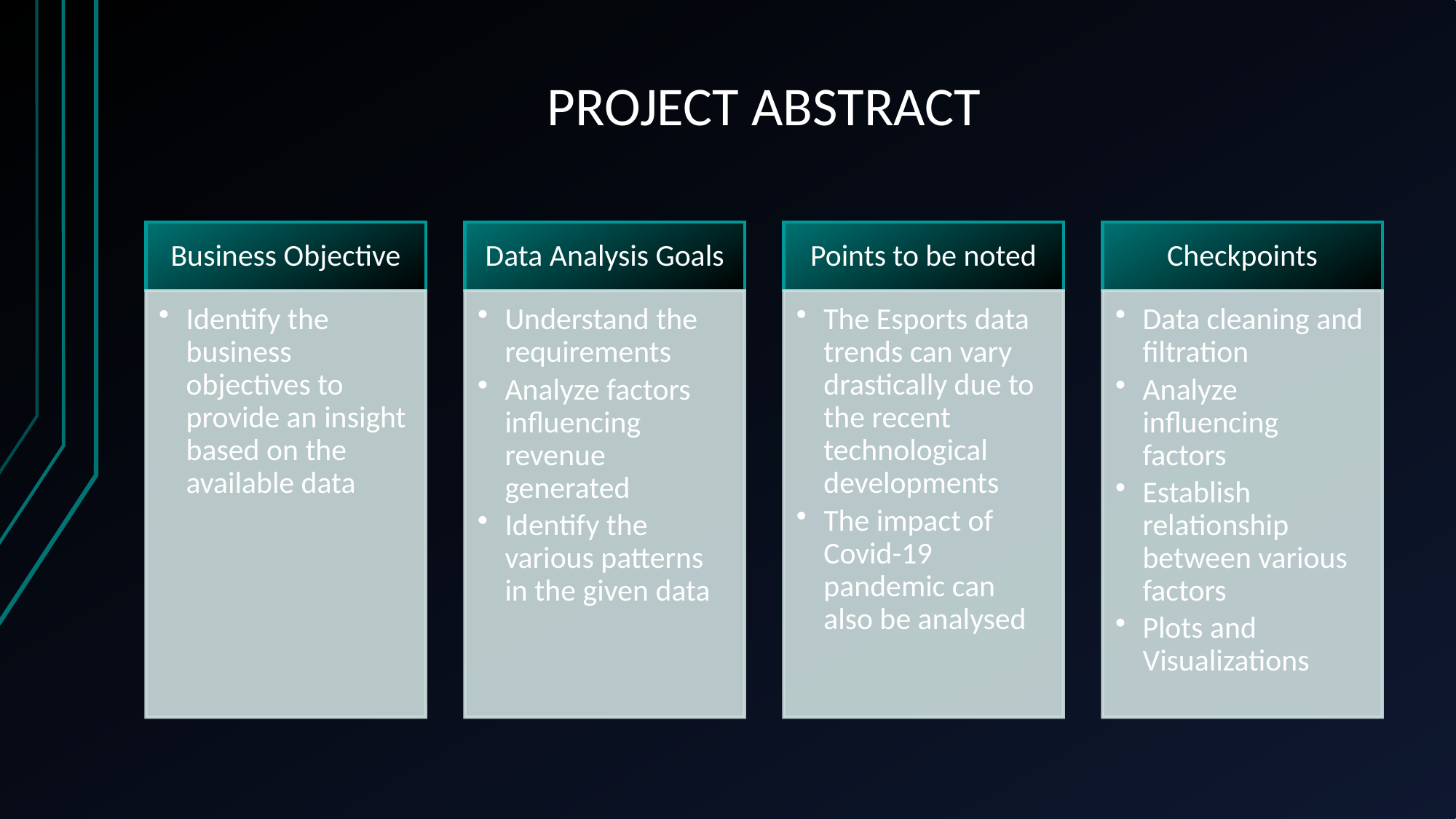

# PROJECT ABSTRACT
Business Objective
Identify the business objectives to provide an insight based on the available data
Data Analysis Goals
Understand the requirements
Analyze factors influencing revenue generated
Identify the various patterns in the given data
Points to be noted
The Esports data trends can vary drastically due to the recent technological developments
The impact of Covid-19 pandemic can also be analysed
Checkpoints
Data cleaning and filtration
Analyze influencing factors
Establish relationship between various factors
Plots and Visualizations